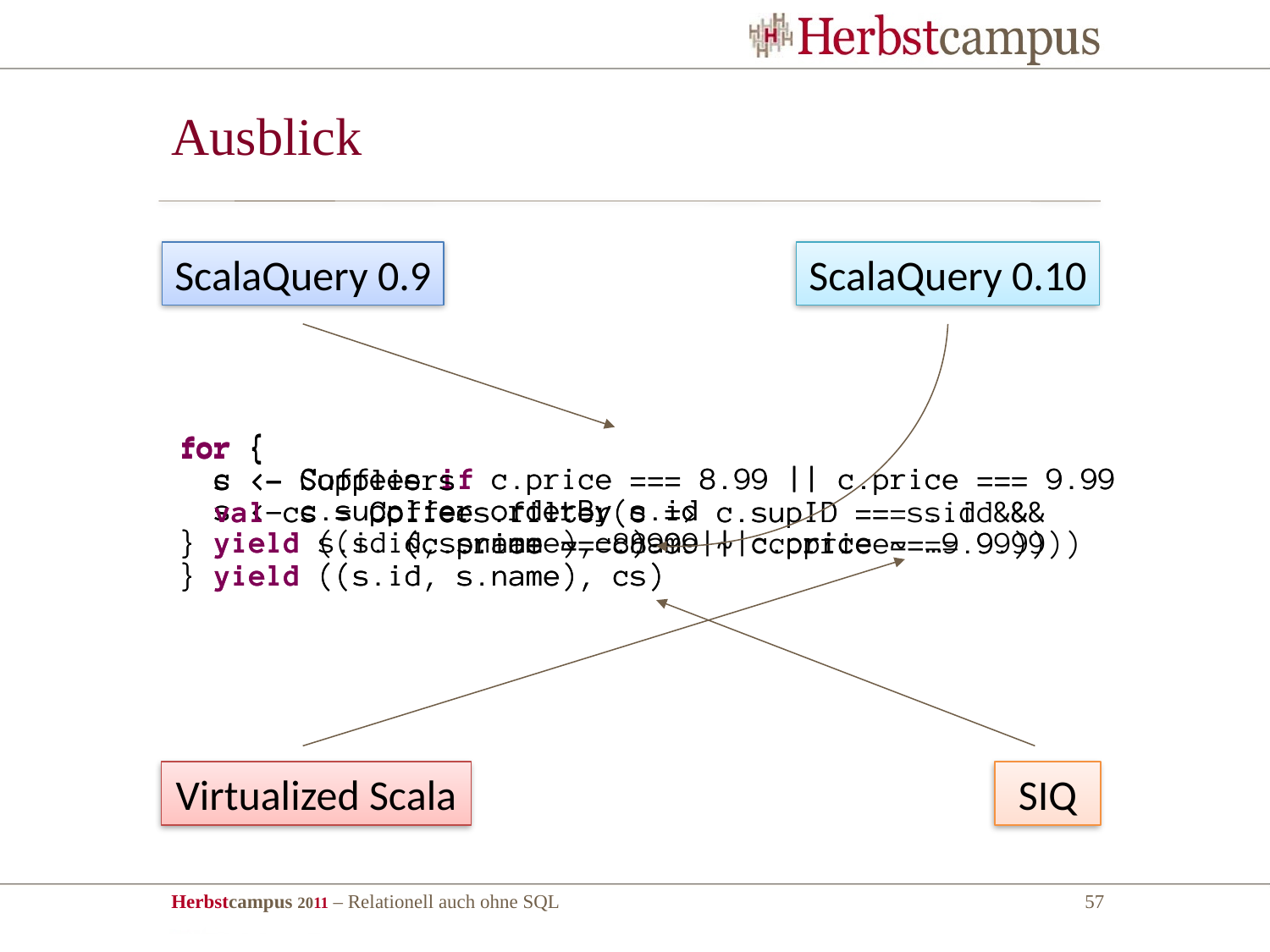

# Ausblick
ScalaQuery 0.9
ScalaQuery 0.10

for {
  c <- Coffees if c.price === 8.99 || c.price === 9.99
  s <- c.supplier orderBy s.id
} yield s.id ~ s.name ~ c.name ~ c.price ~ …
for {
  c <- Coffees if c.price === 8.99 || c.price === 9.99
  s <- c.supplier orderBy s.id
} yield ((s.id, s.name), c)
for {
  s <- Suppliers
  val cs = Coffees.filter(c => c.supID === s.id &&
             (c.price === 8.99 || c.price === 9.99))
} yield ((s.id, s.name), cs)
for {
  s <- Suppliers
  val cs = Coffees.filter(c => c.supID == s.id &&
             (c.price == 8.99 || c.price == 9.99))
} yield ((s.id, s.name), cs)

Virtualized Scala
SIQ